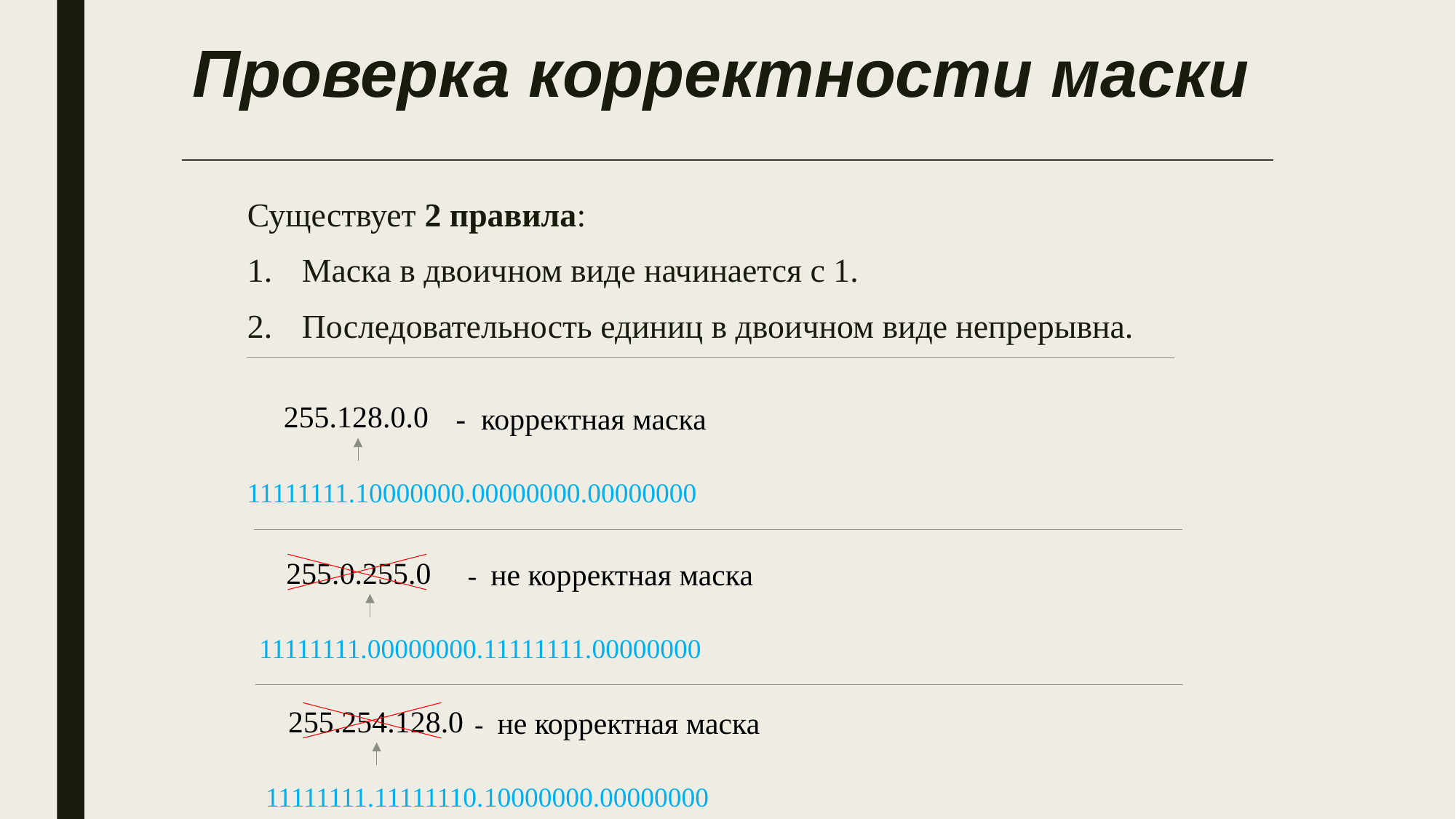

# Проверка корректности маски

Существует 2 правила:
Маска в двоичном виде начинается с 1.
Последовательность единиц в двоичном виде непрерывна.
255.128.0.0
-  корректная маска
11111111.10000000.00000000.00000000
255.0.255.0
-  не корректная маска
11111111.00000000.11111111.00000000
255.254.128.0
-  не корректная маска
11111111.11111110.10000000.00000000